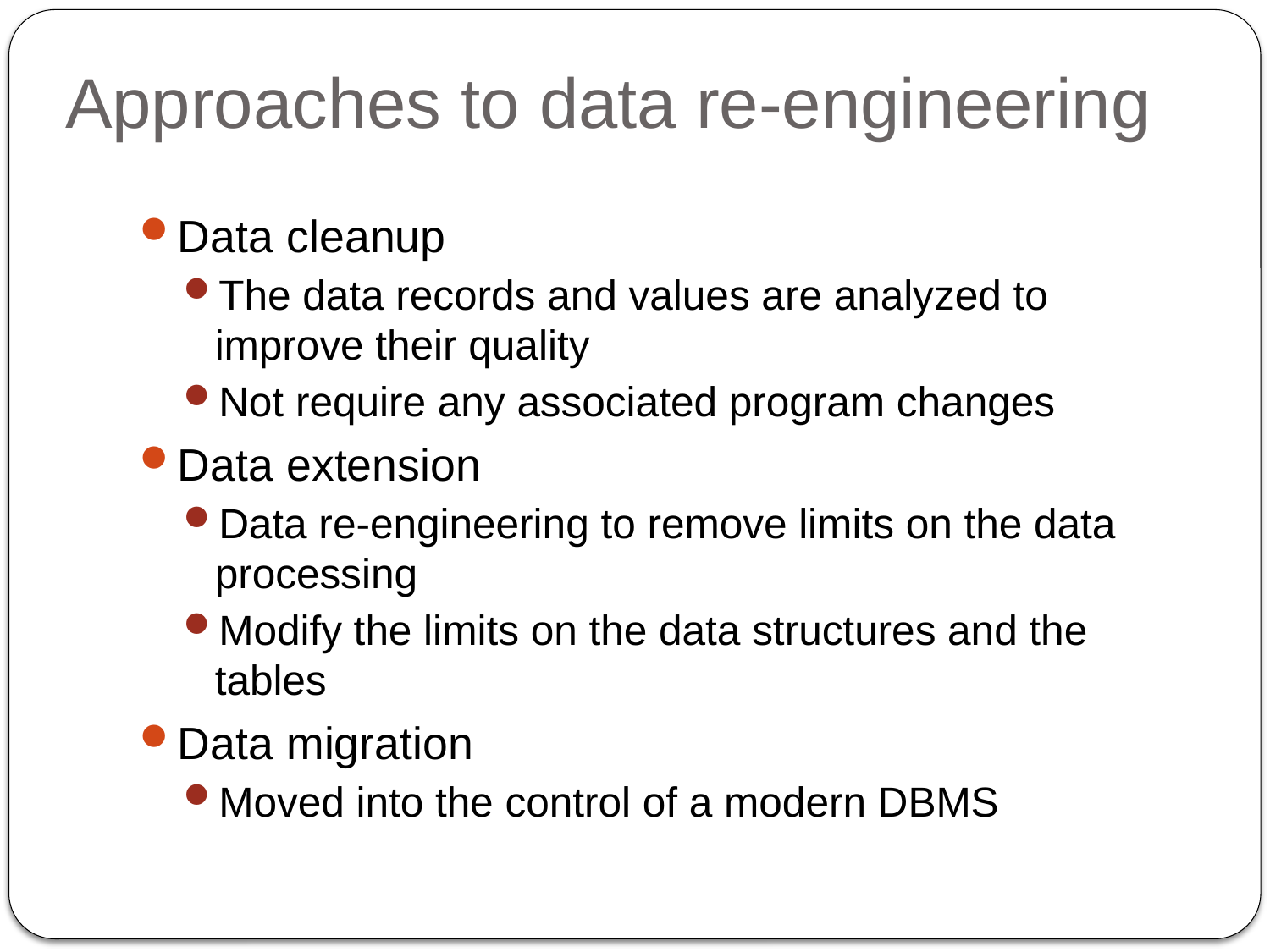

# Approaches to data re-engineering
Data cleanup
The data records and values are analyzed to improve their quality
Not require any associated program changes
Data extension
Data re-engineering to remove limits on the data processing
Modify the limits on the data structures and the tables
Data migration
Moved into the control of a modern DBMS